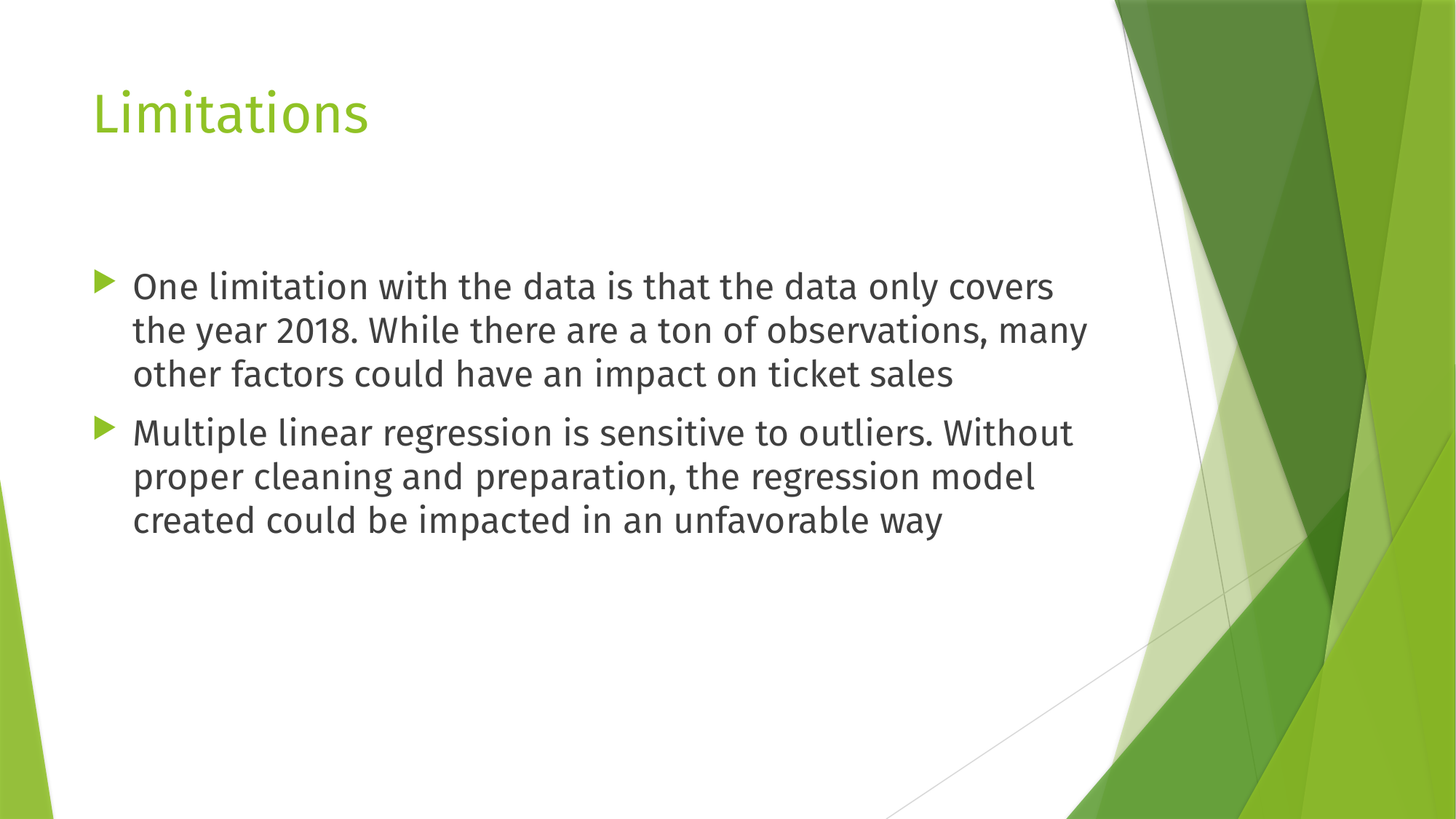

# Limitations
One limitation with the data is that the data only covers the year 2018. While there are a ton of observations, many other factors could have an impact on ticket sales
Multiple linear regression is sensitive to outliers. Without proper cleaning and preparation, the regression model created could be impacted in an unfavorable way